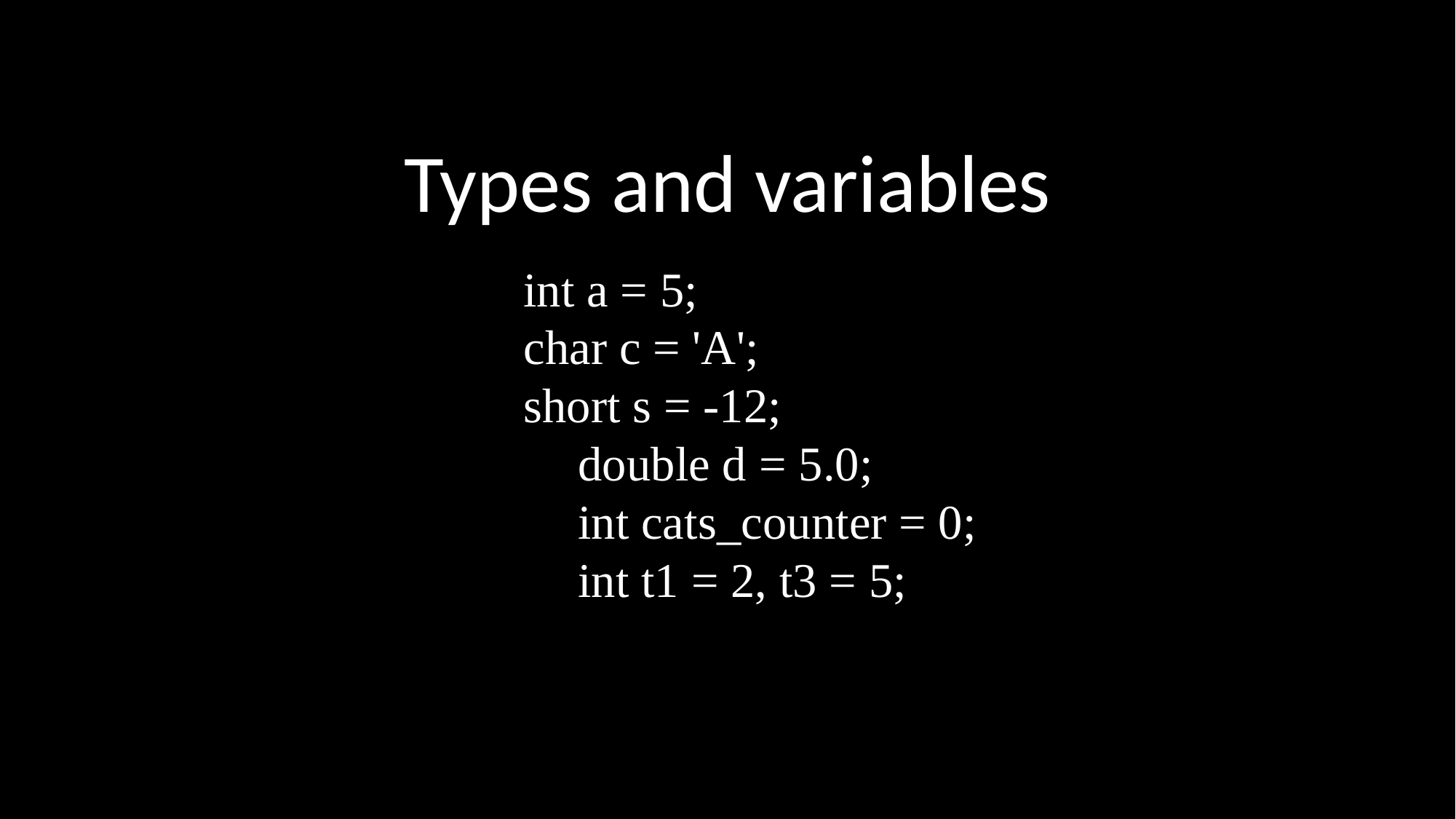

Types and variables

	int a = 5;
	char c = 'A';
	short s = -12;
	double d = 5.0;
	int cats_counter = 0;
	int t1 = 2, t3 = 5;